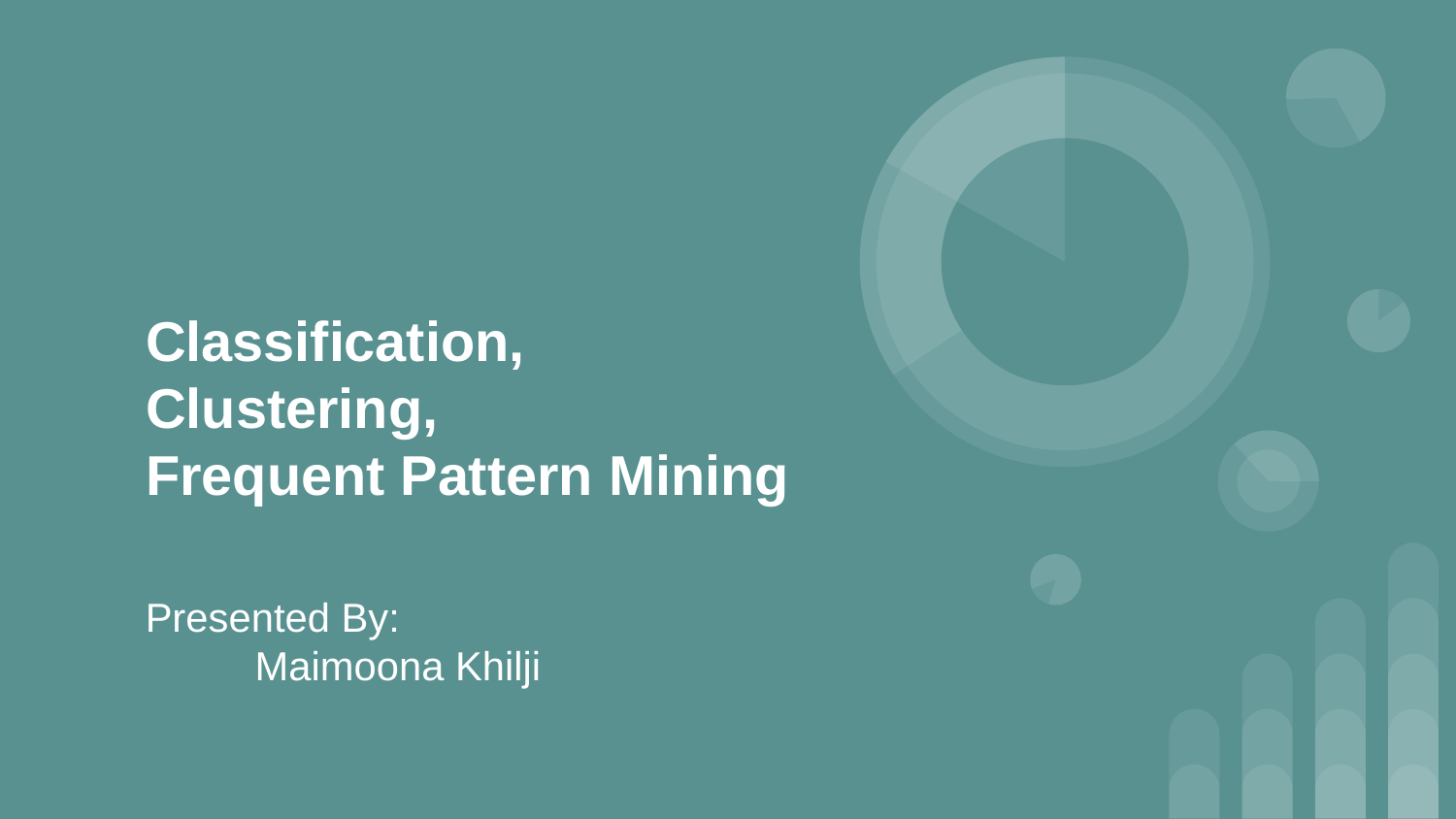

# Classification, Clustering, Frequent Pattern Mining
Presented By:
Maimoona Khilji